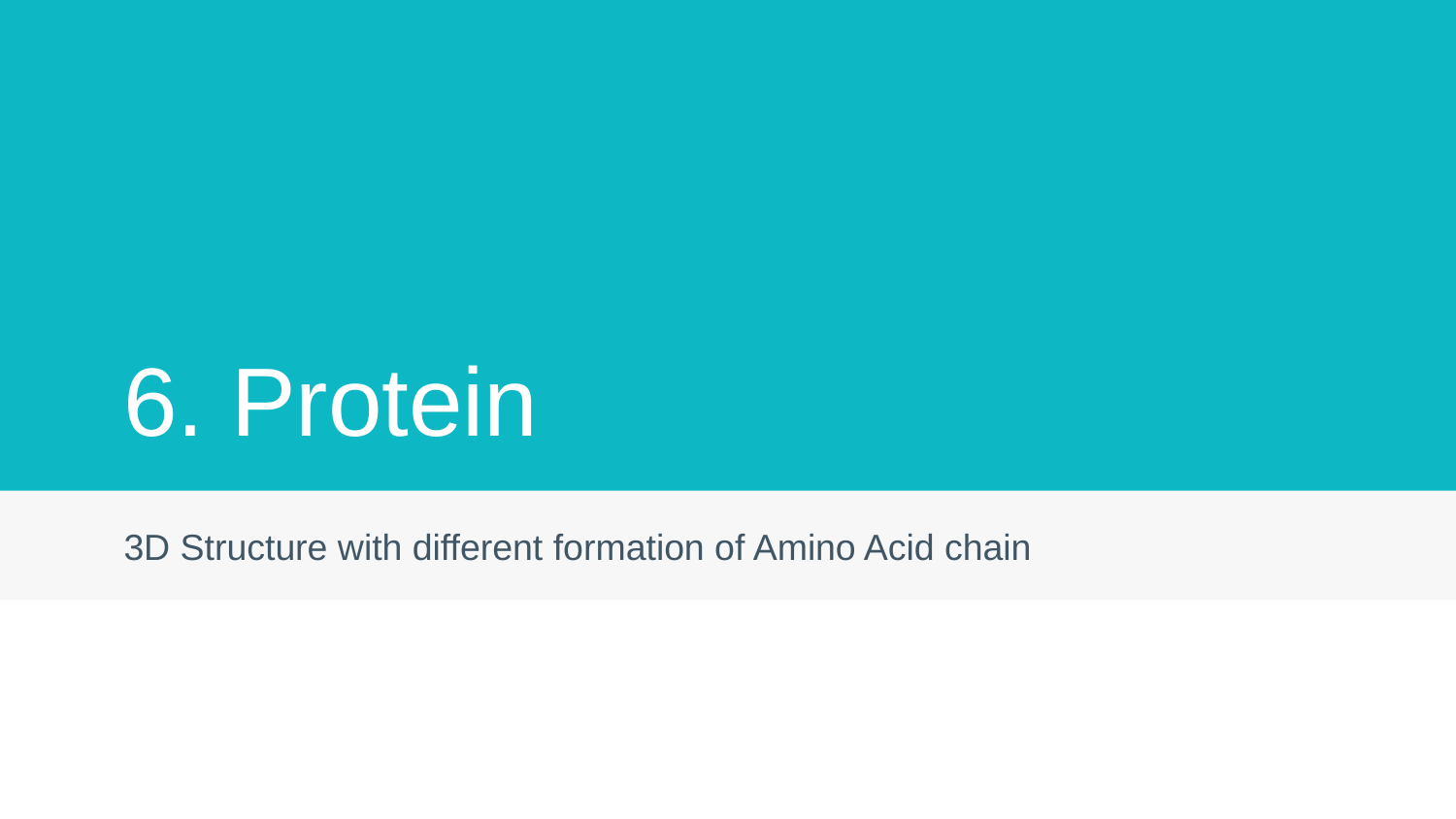

# 6. Protein
3D Structure with different formation of Amino Acid chain